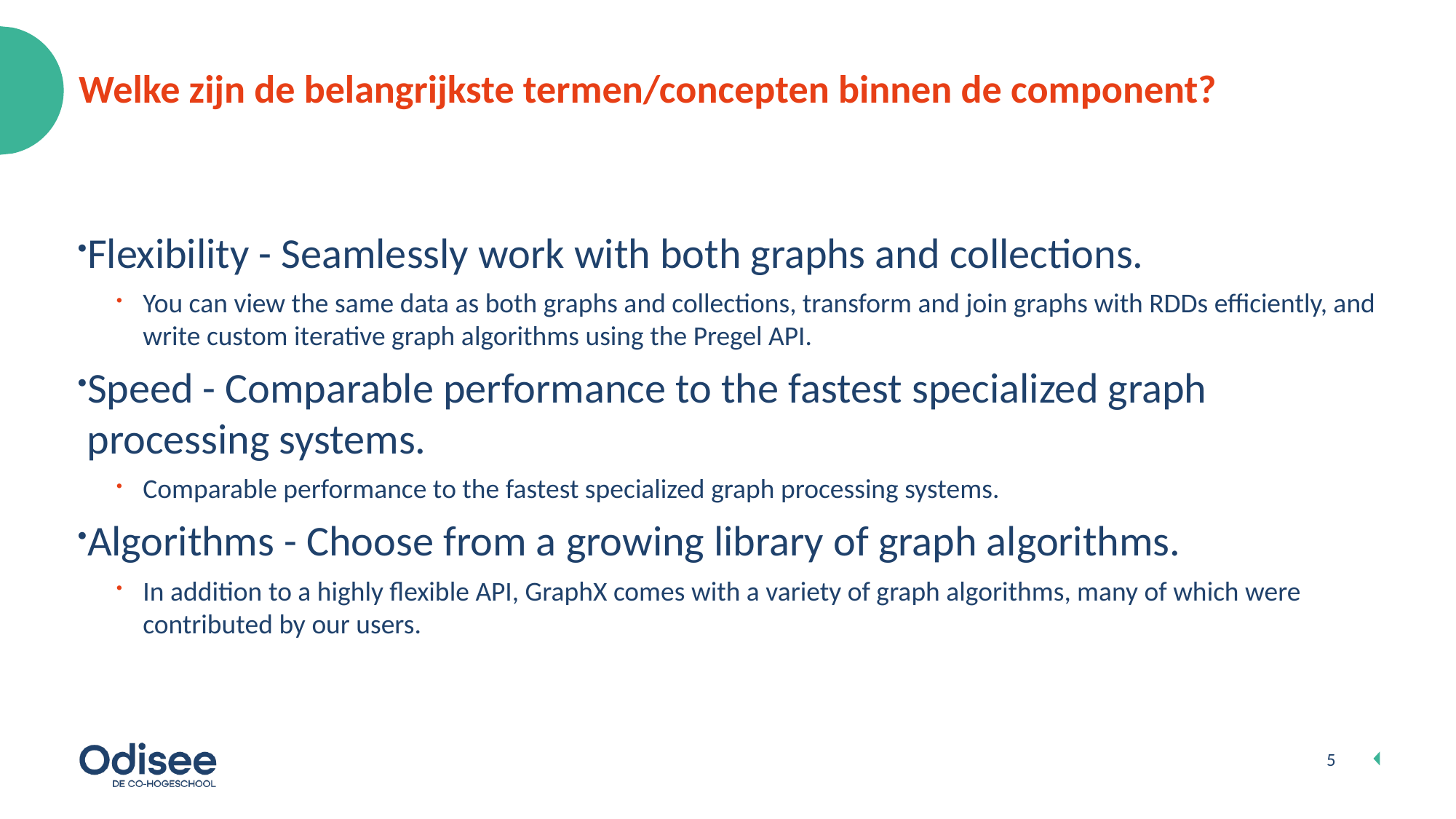

# Welke zijn de belangrijkste termen/concepten binnen de component?
Flexibility - Seamlessly work with both graphs and collections.
You can view the same data as both graphs and collections, transform and join graphs with RDDs efficiently, and write custom iterative graph algorithms using the Pregel API.
Speed - Comparable performance to the fastest specialized graph processing systems.
Comparable performance to the fastest specialized graph processing systems.
Algorithms - Choose from a growing library of graph algorithms.
In addition to a highly flexible API, GraphX comes with a variety of graph algorithms, many of which were contributed by our users.

5